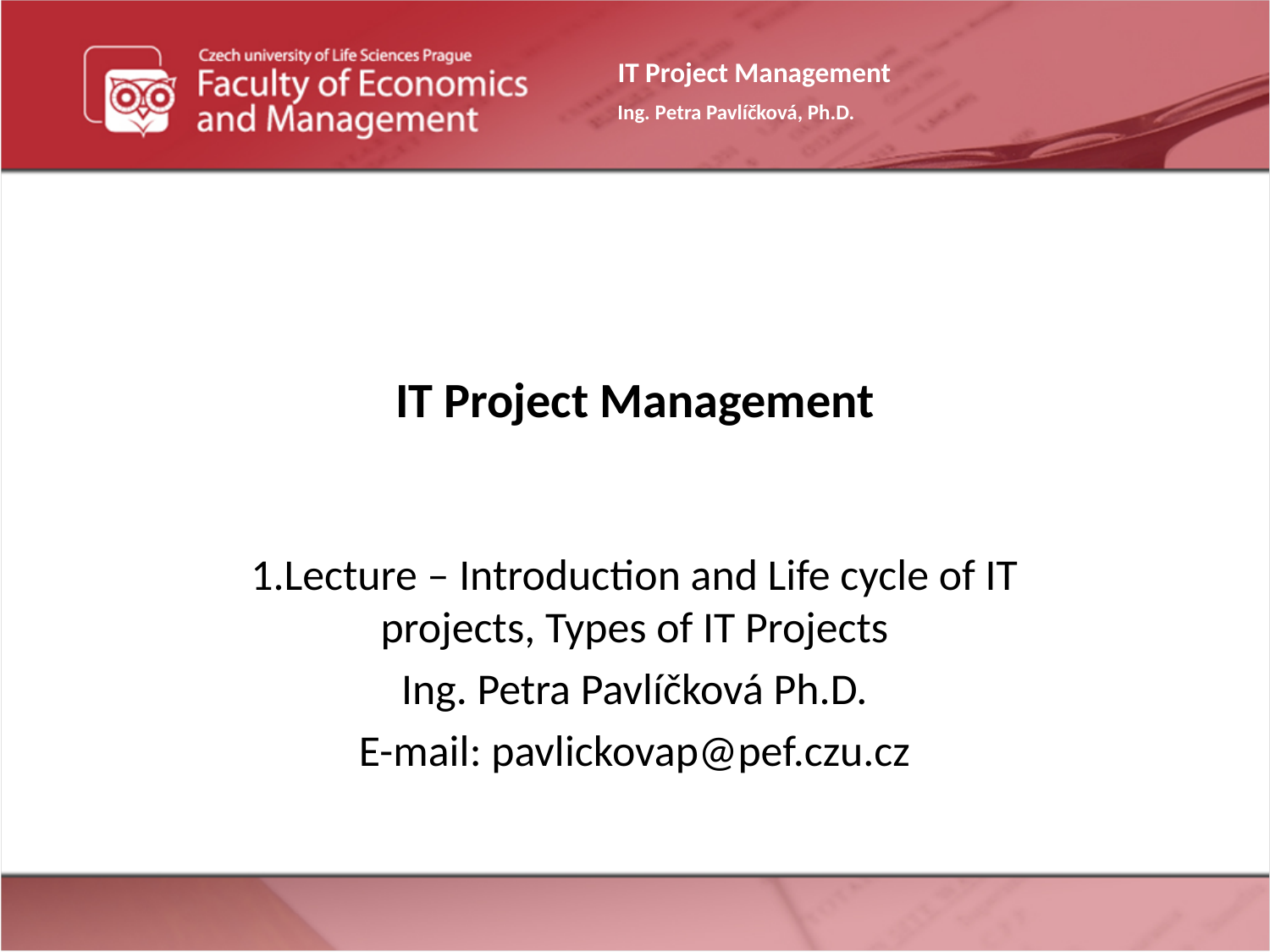

IT Project Management
Ing. Petra Pavlíčková, Ph.D.
# IT Project Management
1.Lecture – Introduction and Life cycle of IT projects, Types of IT Projects
Ing. Petra Pavlíčková Ph.D.
E-mail: pavlickovap@pef.czu.cz